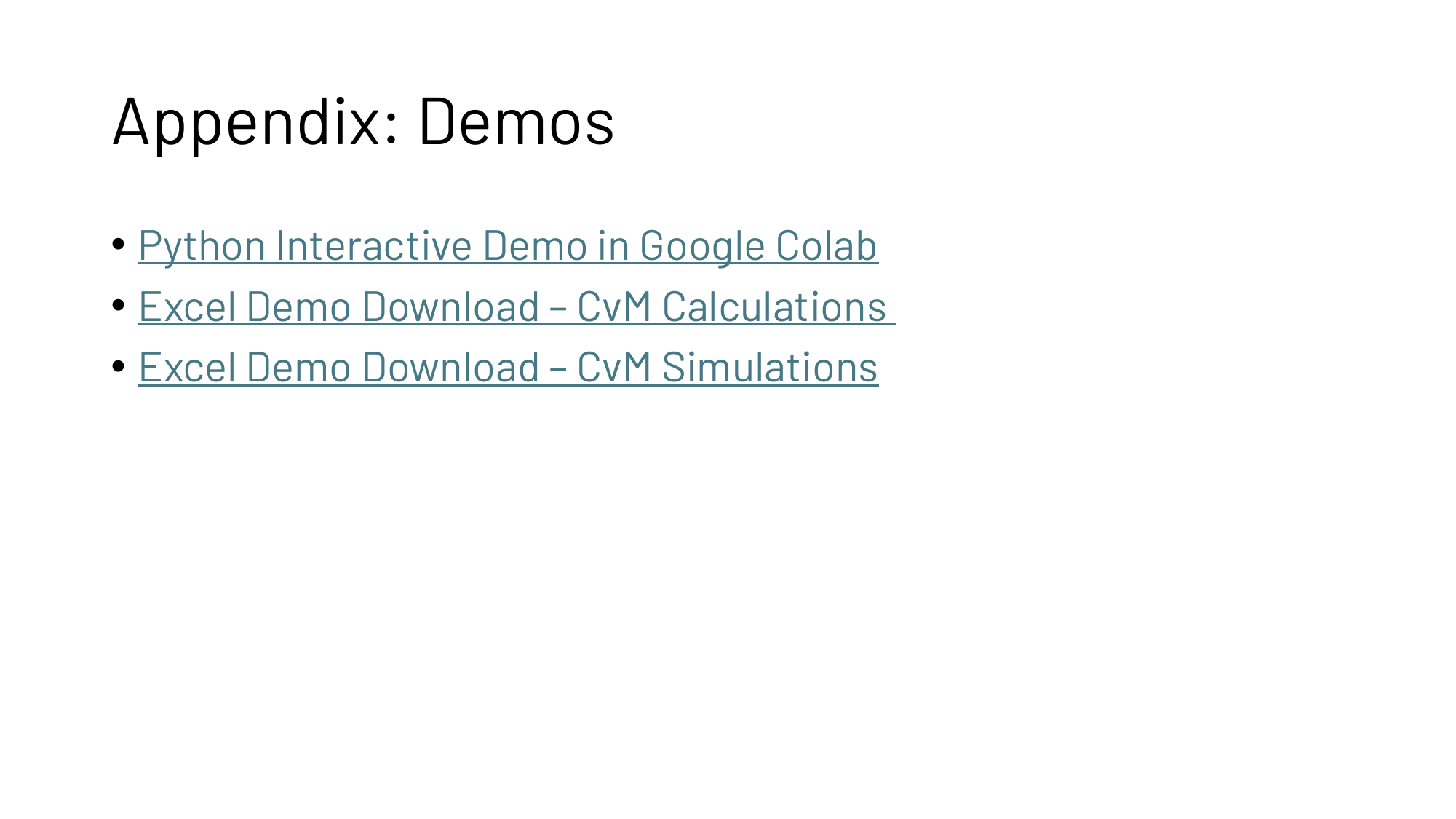

# Appendix: Demos
Python Interactive Demo in Google Colab
Excel Demo Download – CvM Calculations
Excel Demo Download – CvM Simulations